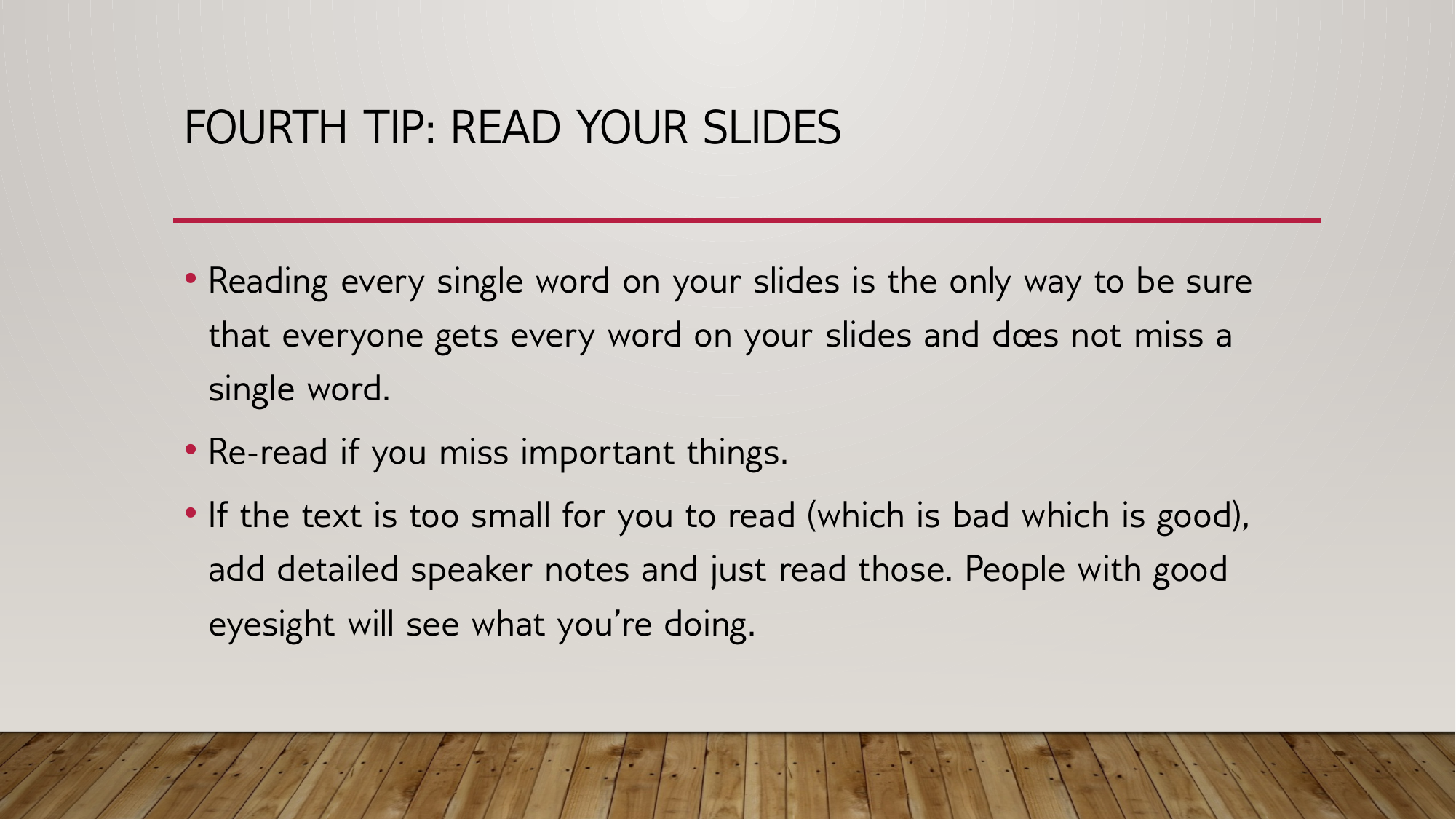

# Fourth tip: read your slides
Reading every single word on your slides is the only way to be sure that everyone gets every word on your slides and does not miss a single word.
Re-read if you miss important things.
If the text is too small for you to read (which is bad which is good), add detailed speaker notes and just read those. People with good eyesight will see what you’re doing.